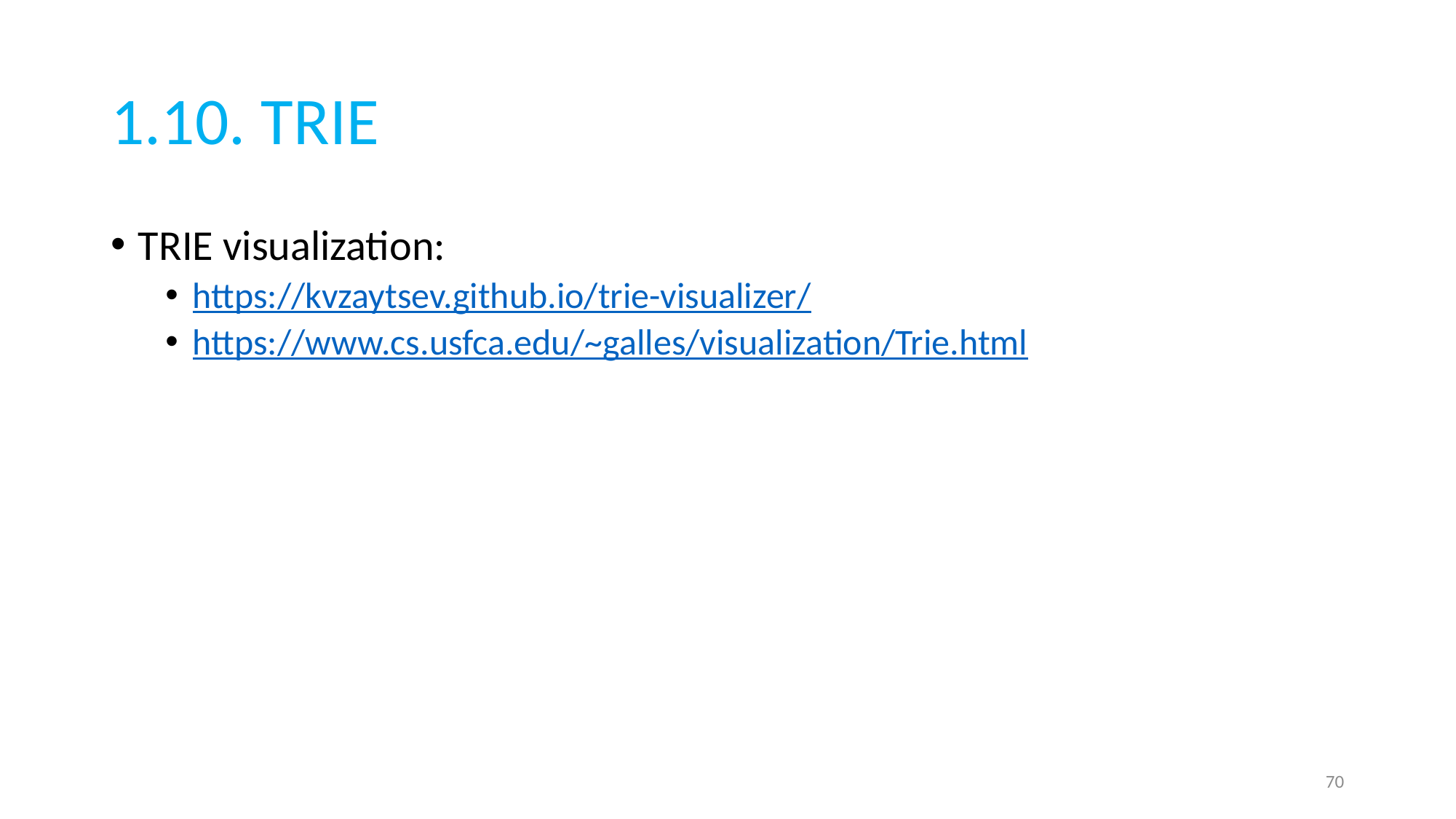

# 1.10. TRIE
TRIE visualization:
https://kvzaytsev.github.io/trie-visualizer/
https://www.cs.usfca.edu/~galles/visualization/Trie.html

70